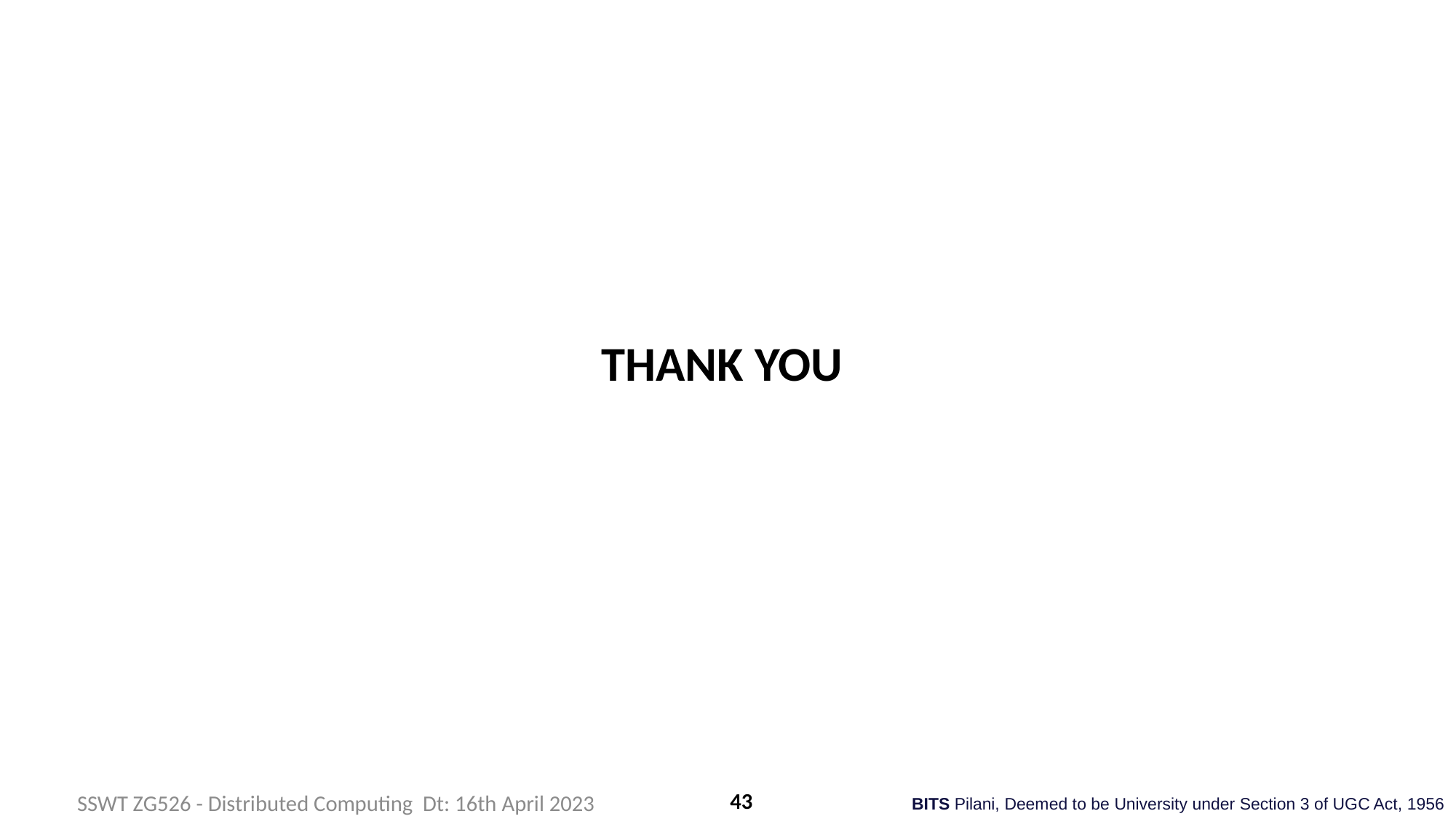

THANK YOU
43
SSWT ZG526 - Distributed Computing  Dt: 16th April 2023